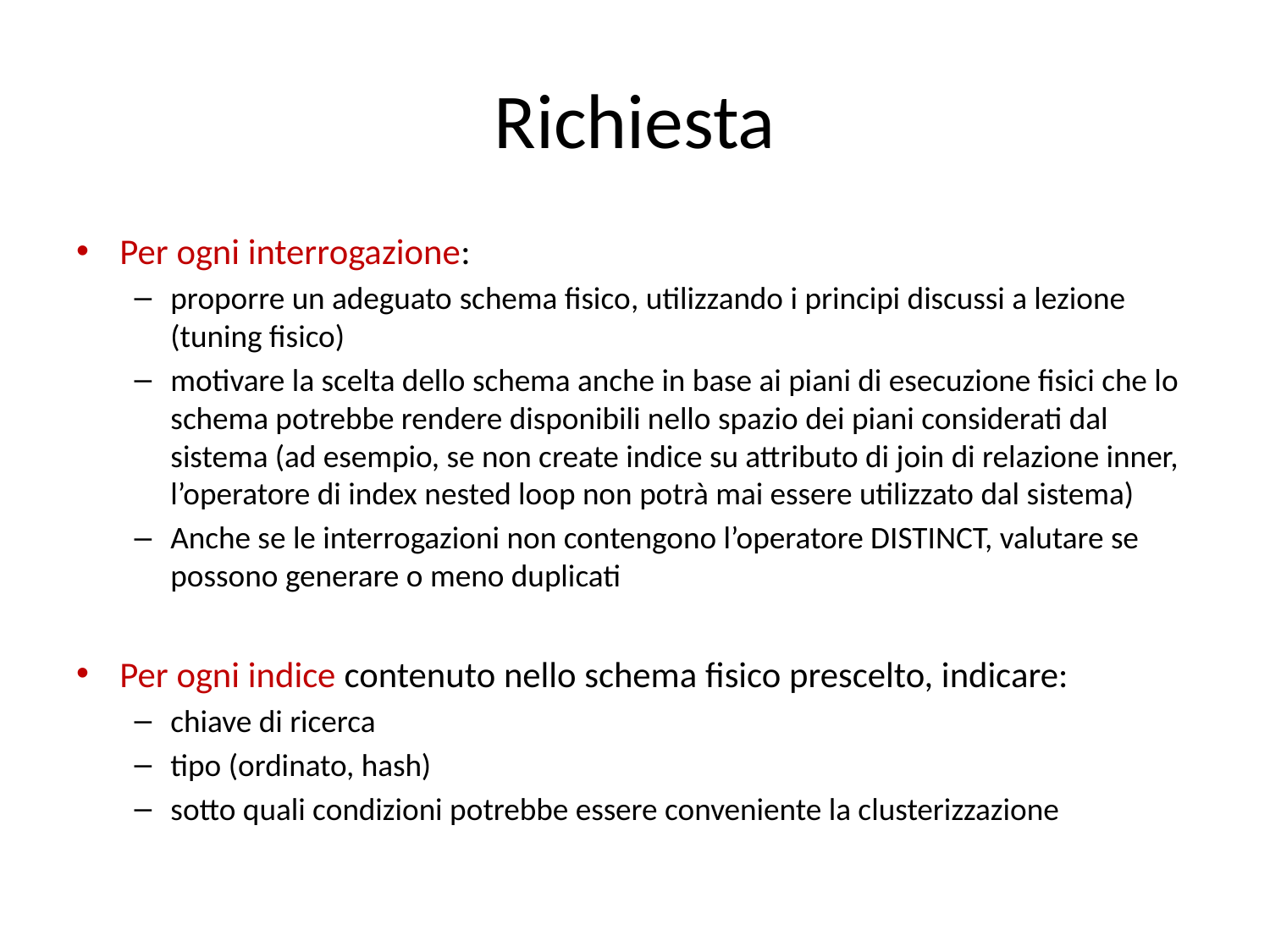

# Richiesta
Per ogni interrogazione:
proporre un adeguato schema fisico, utilizzando i principi discussi a lezione (tuning fisico)
motivare la scelta dello schema anche in base ai piani di esecuzione fisici che lo schema potrebbe rendere disponibili nello spazio dei piani considerati dal sistema (ad esempio, se non create indice su attributo di join di relazione inner, l’operatore di index nested loop non potrà mai essere utilizzato dal sistema)
Anche se le interrogazioni non contengono l’operatore DISTINCT, valutare se possono generare o meno duplicati

Per ogni indice contenuto nello schema fisico prescelto, indicare:
chiave di ricerca
tipo (ordinato, hash)
sotto quali condizioni potrebbe essere conveniente la clusterizzazione